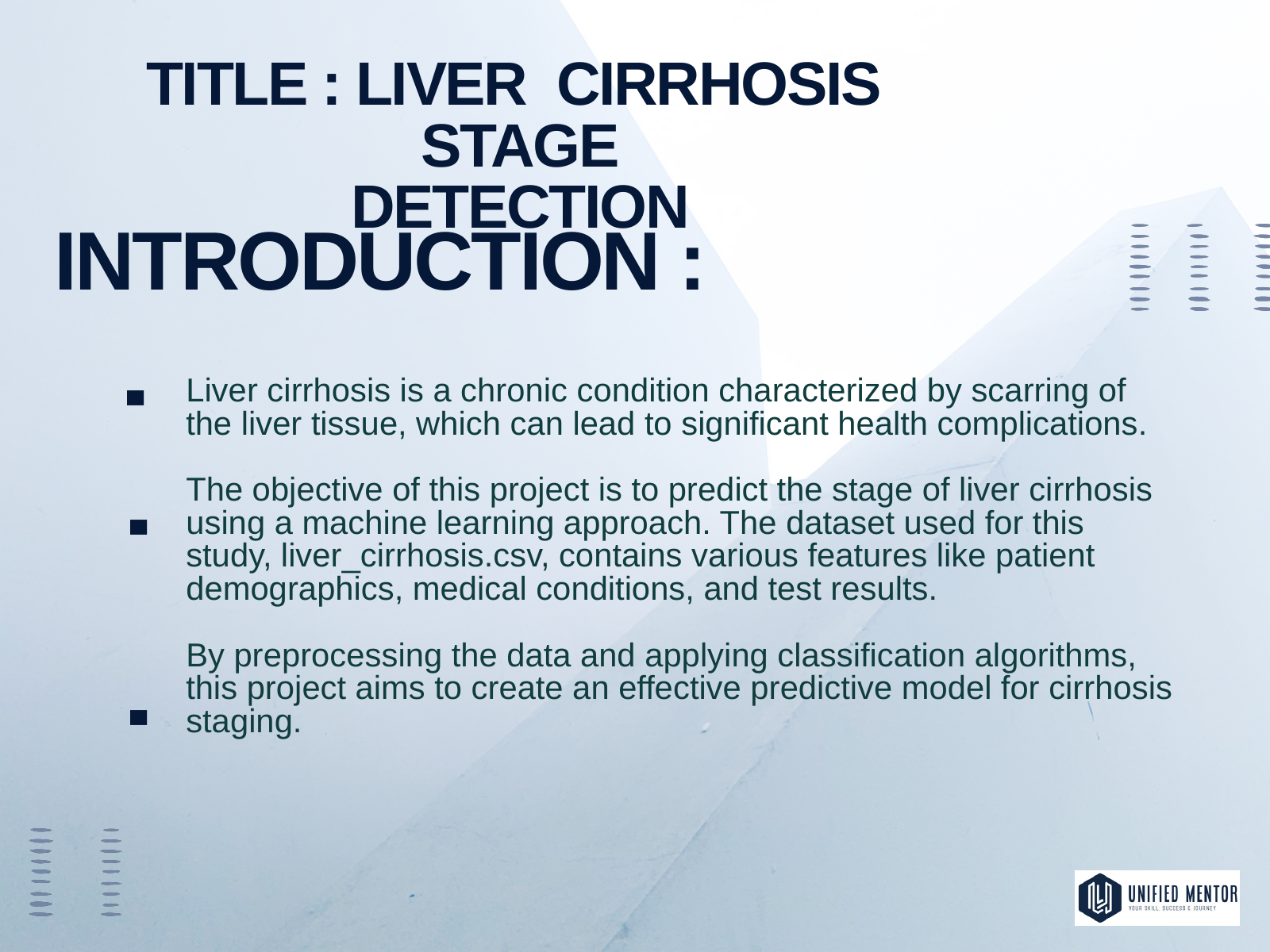

TITLE : LIVER  CIRRHOSIS  STAGE
DETECTION

INTRODUCTION :
.
Liver cirrhosis is a chronic condition characterized by scarring of the liver tissue, which can lead to significant health complications.

The objective of this project is to predict the stage of liver cirrhosis using a machine learning approach. The dataset used for this study, liver_cirrhosis.csv, contains various features like patient demographics, medical conditions, and test results.

By preprocessing the data and applying classification algorithms, this project aims to create an effective predictive model for cirrhosis staging.
.
.